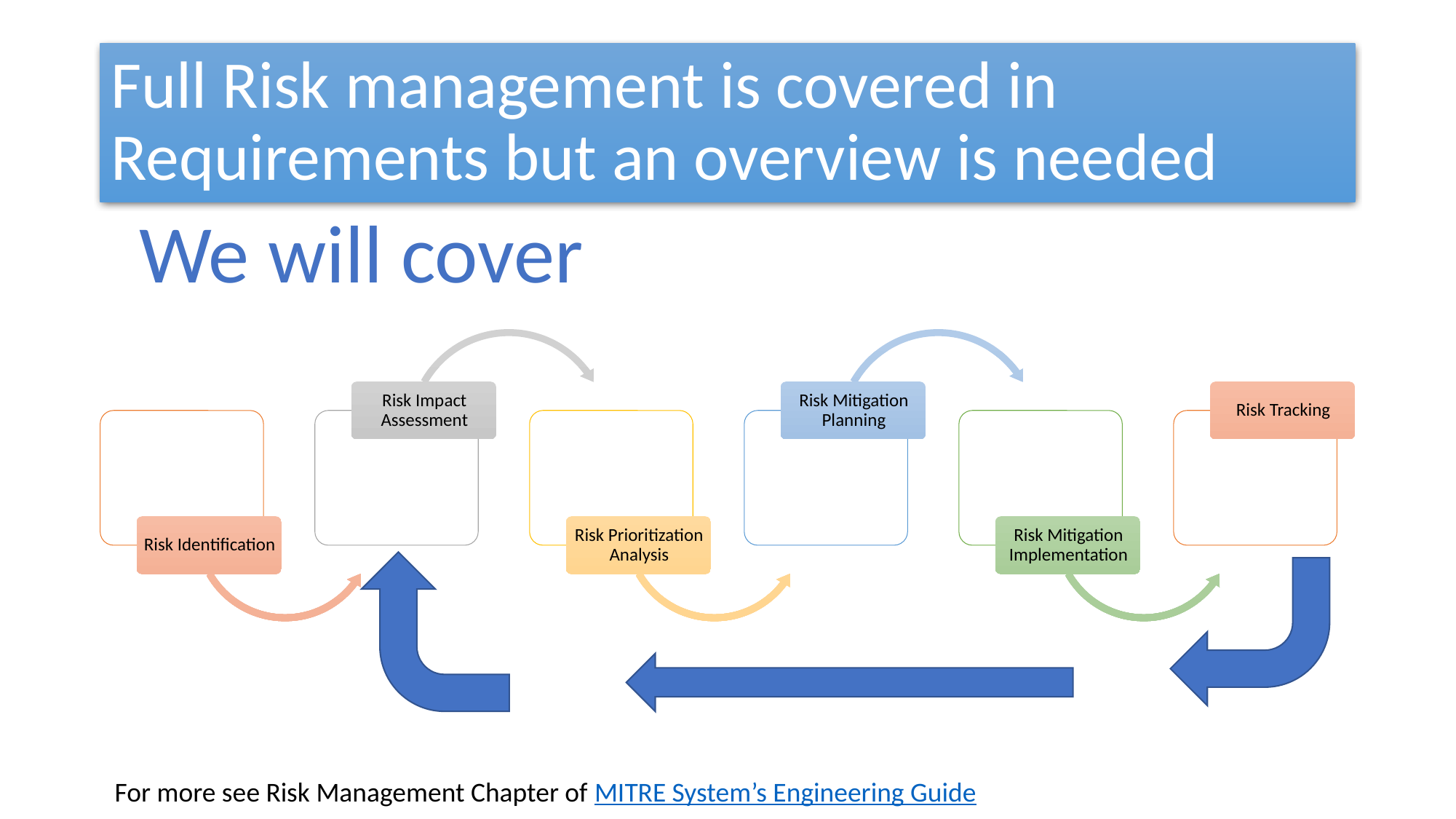

# Full Risk management is covered in Requirements but an overview is needed
We will cover
Risk Identification
Risk Impact Assessment
Risk Prioritization Analysis
Risk Mitigation Planning
Risk Mitigation Implementation
Risk Tracking

For more see Risk Management Chapter of MITRE System’s Engineering Guide